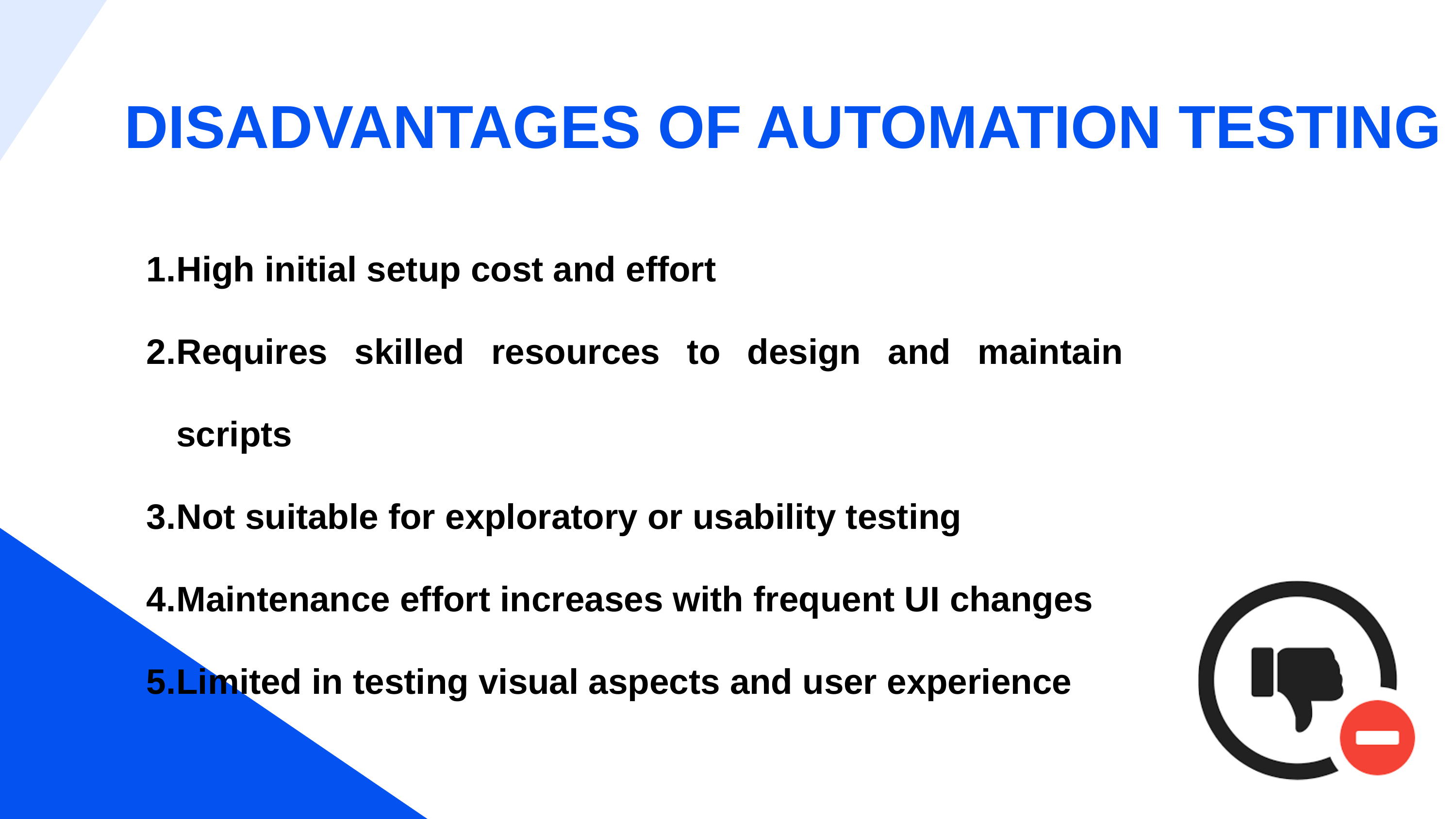

DISADVANTAGES OF AUTOMATION TESTING
High initial setup cost and effort
Requires skilled resources to design and maintain scripts
Not suitable for exploratory or usability testing
Maintenance effort increases with frequent UI changes
Limited in testing visual aspects and user experience